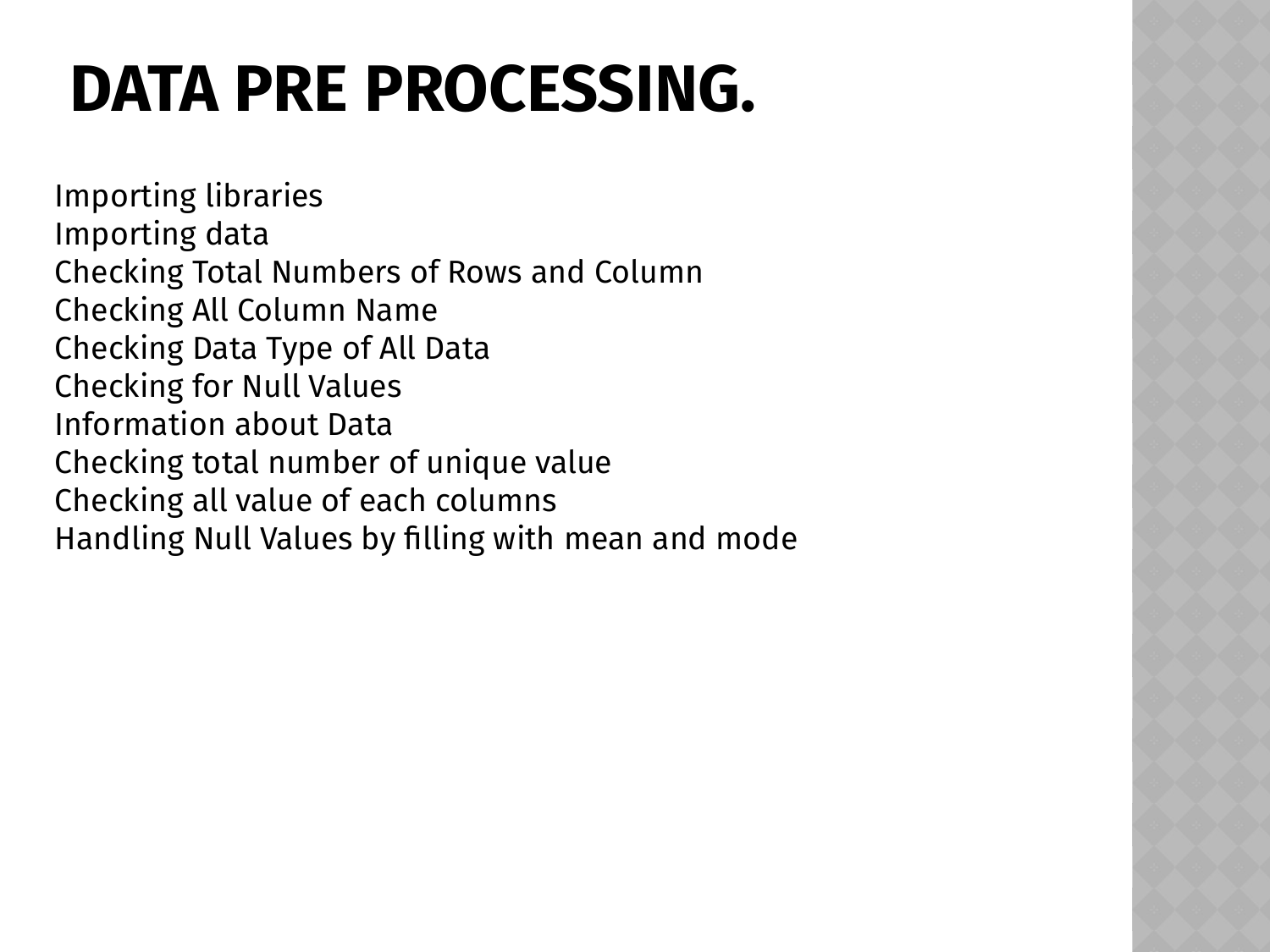

# Data Pre processing.
Importing libraries
Importing data
Checking Total Numbers of Rows and Column
Checking All Column Name
Checking Data Type of All Data
Checking for Null Values
Information about Data
Checking total number of unique value
Checking all value of each columns
Handling Null Values by filling with mean and mode